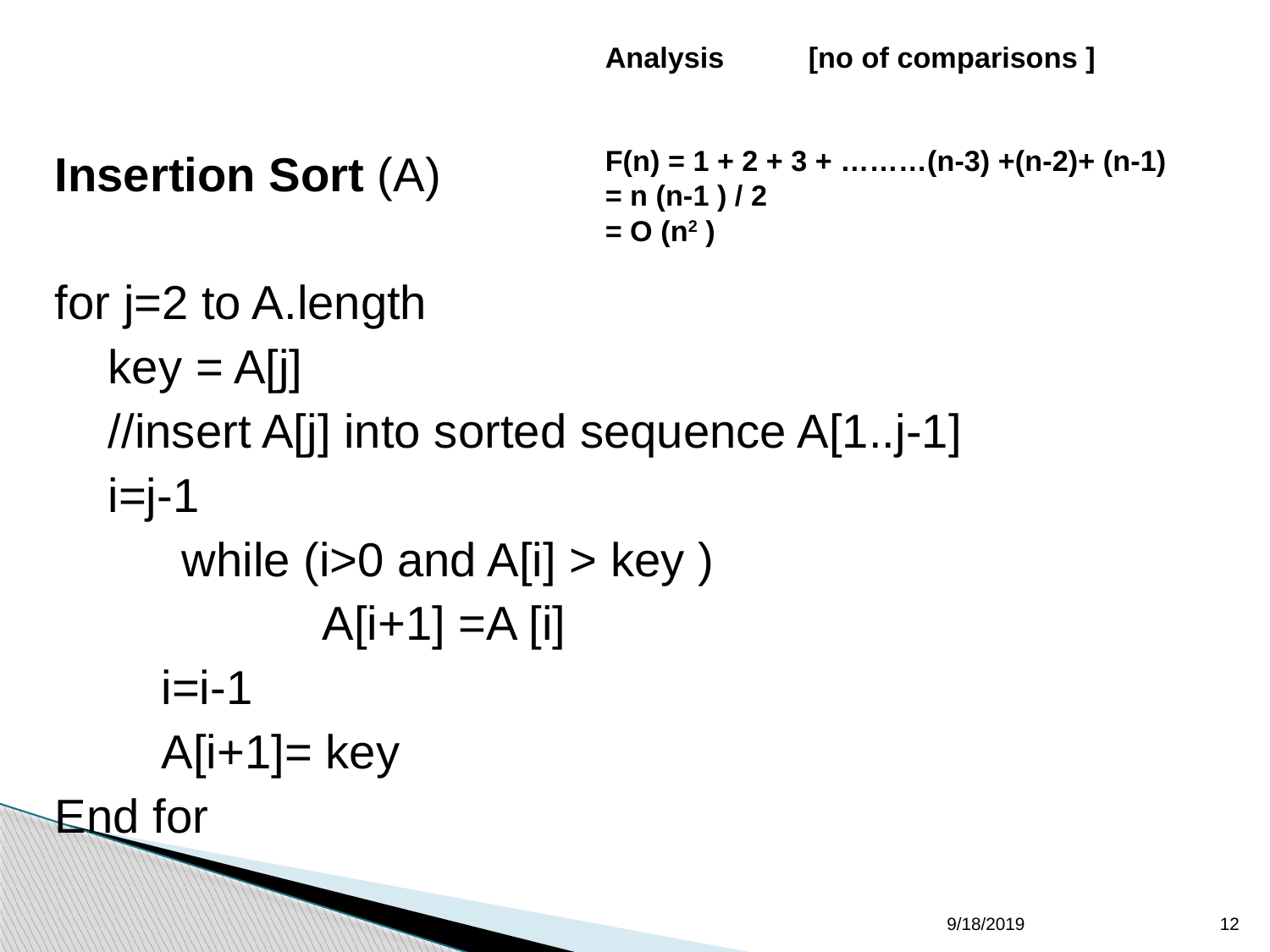

Analysis 		[no of comparisons ]

F(n) = 1 + 2 + 3 + ………(n-3) +(n-2)+ (n-1)
= n (n-1 ) / 2
= O (n2 )
Insertion Sort (A)

for j=2 to A.length
    key = A[j]
    //insert A[j] into sorted sequence A[1..j-1]
    i=j-1
   	while (i>0 and A[i] > key )
     		 A[i+1] =A [i]
        i=i-1
        A[i+1]= key
End for

9/18/2019
12